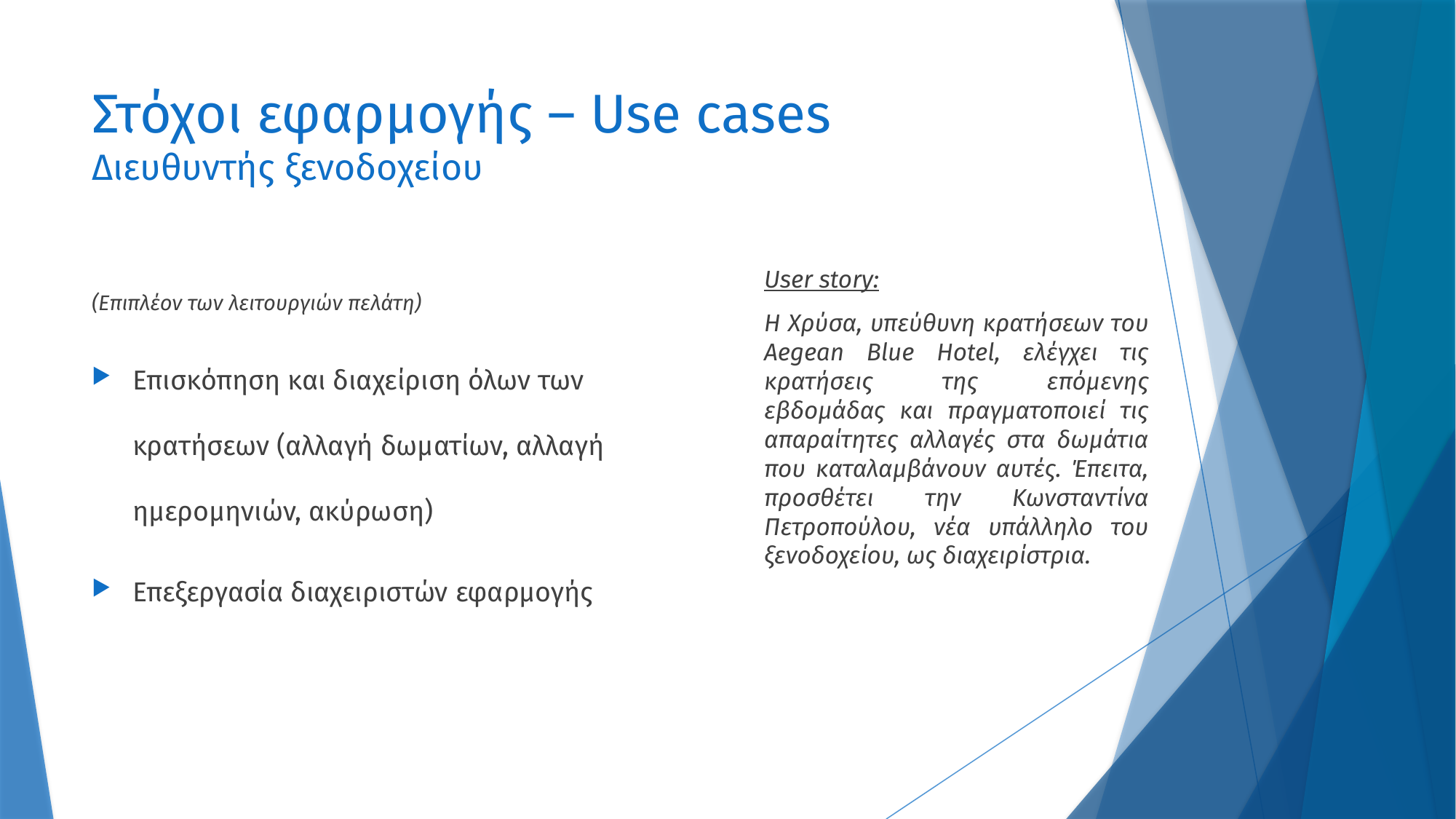

# Στόχοι εφαρμογής – Use cases Διευθυντής ξενοδοχείου
(Επιπλέον των λειτουργιών πελάτη)
Επισκόπηση και διαχείριση όλων των κρατήσεων (αλλαγή δωματίων, αλλαγή ημερομηνιών, ακύρωση)
Επεξεργασία διαχειριστών εφαρμογής
User story:
Η Χρύσα, υπεύθυνη κρατήσεων του Aegean Blue Hotel, ελέγχει τις κρατήσεις της επόμενης εβδομάδας και πραγματοποιεί τις απαραίτητες αλλαγές στα δωμάτια που καταλαμβάνουν αυτές. Έπειτα, προσθέτει την Κωνσταντίνα Πετροπούλου, νέα υπάλληλο του ξενοδοχείου, ως διαχειρίστρια.